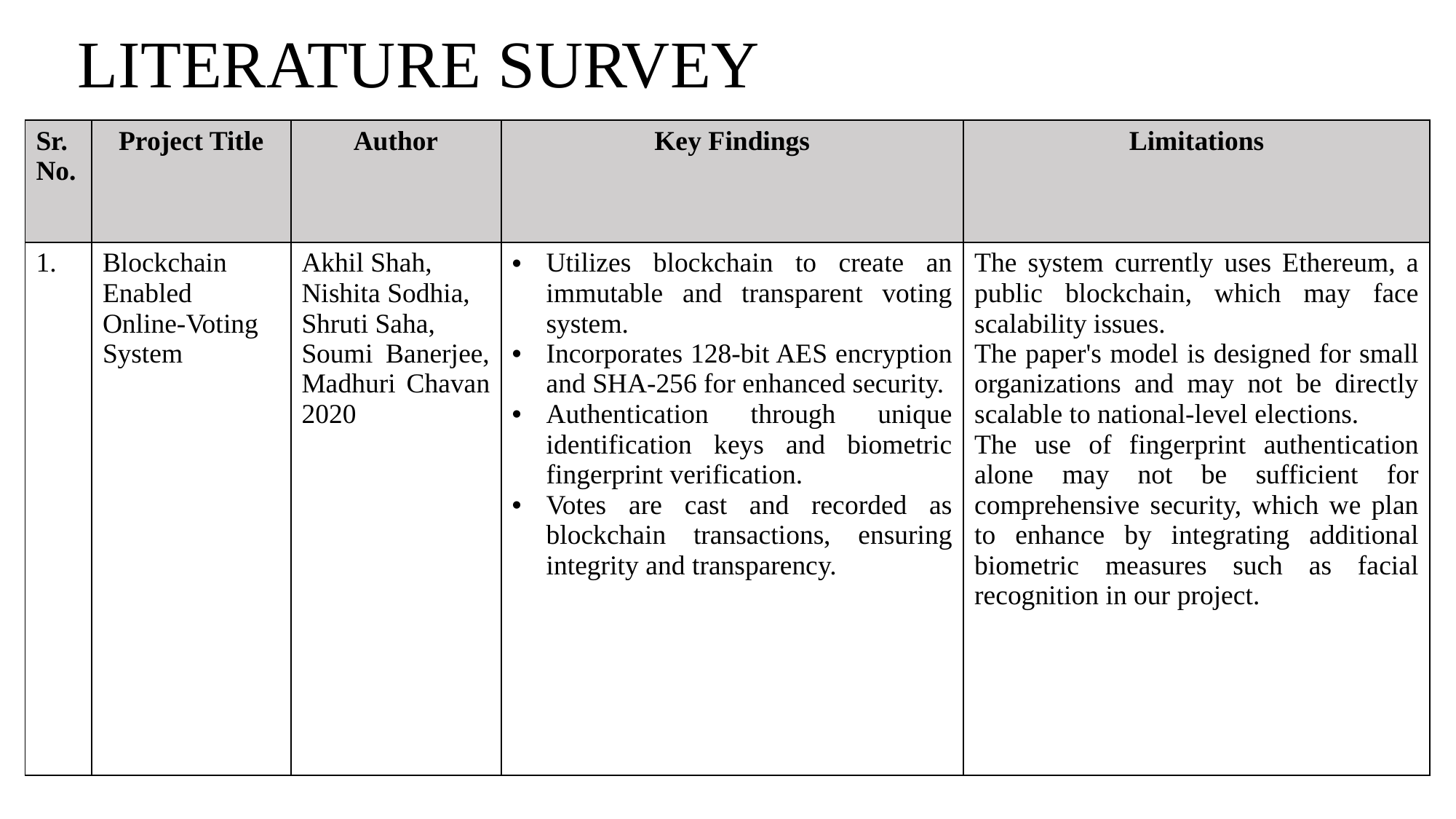

# LITERATURE SURVEY
| Sr. No. | Project Title | Author | Key Findings | Limitations |
| --- | --- | --- | --- | --- |
| 1. | Blockchain Enabled Online-Voting System | Akhil Shah, Nishita Sodhia, Shruti Saha, Soumi Banerjee, Madhuri Chavan​ 2020 | Utilizes blockchain to create an immutable and transparent voting system. Incorporates 128-bit AES encryption and SHA-256 for enhanced security. Authentication through unique identification keys and biometric fingerprint verification. Votes are cast and recorded as blockchain transactions, ensuring integrity and transparency. | The system currently uses Ethereum, a public blockchain, which may face scalability issues. The paper's model is designed for small organizations and may not be directly scalable to national-level elections. The use of fingerprint authentication alone may not be sufficient for comprehensive security, which we plan to enhance by integrating additional biometric measures such as facial recognition in our project. |